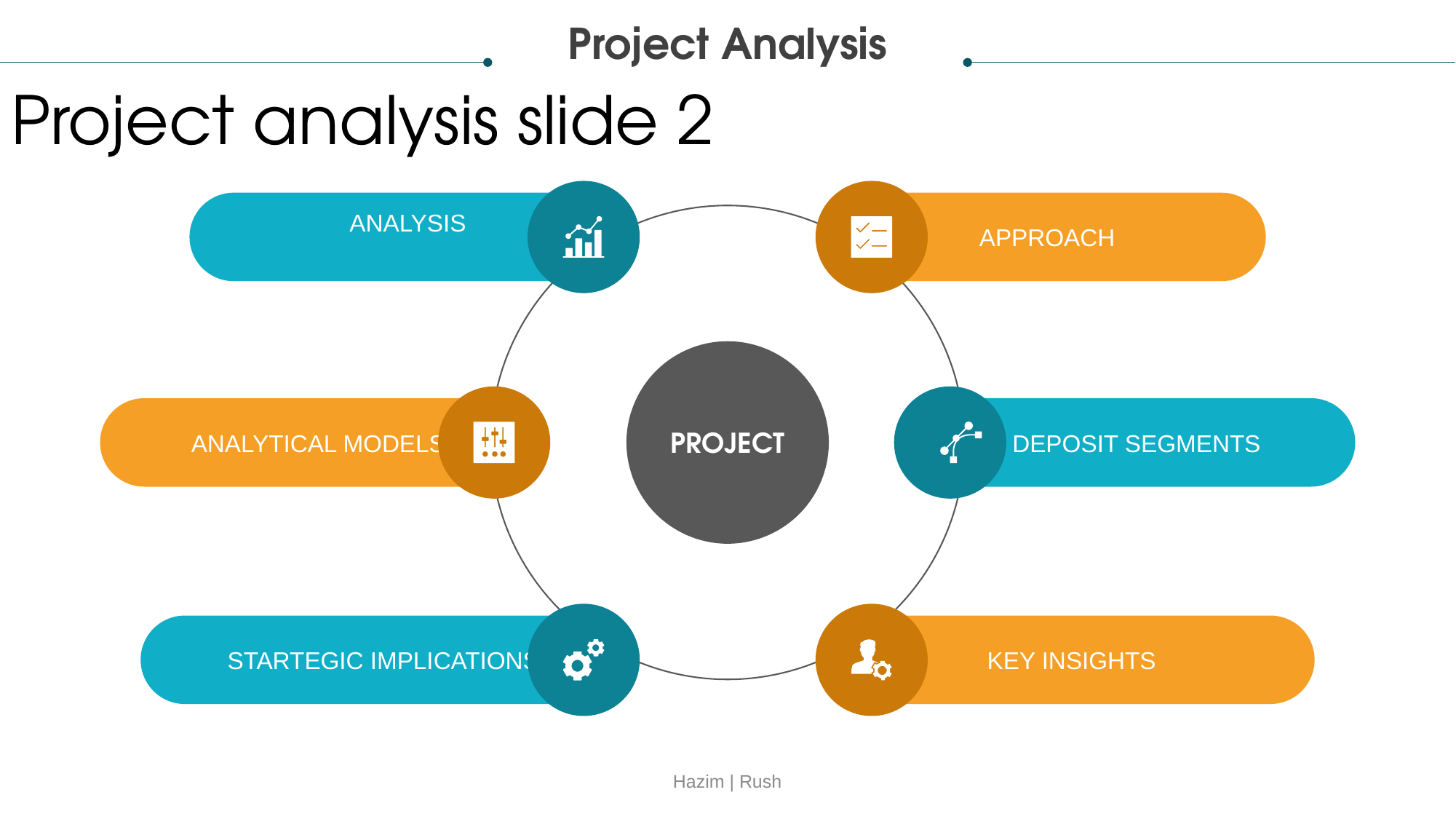

Project Analysis
Project analysis slide 2

ANALYSIS

APPROACH

PROJECT

ANALYTICAL MODELS
DEPOSIT SEGMENTS

STARTEGIC IMPLICATIONS
KEY INSIGHTS

Hazim | Rush